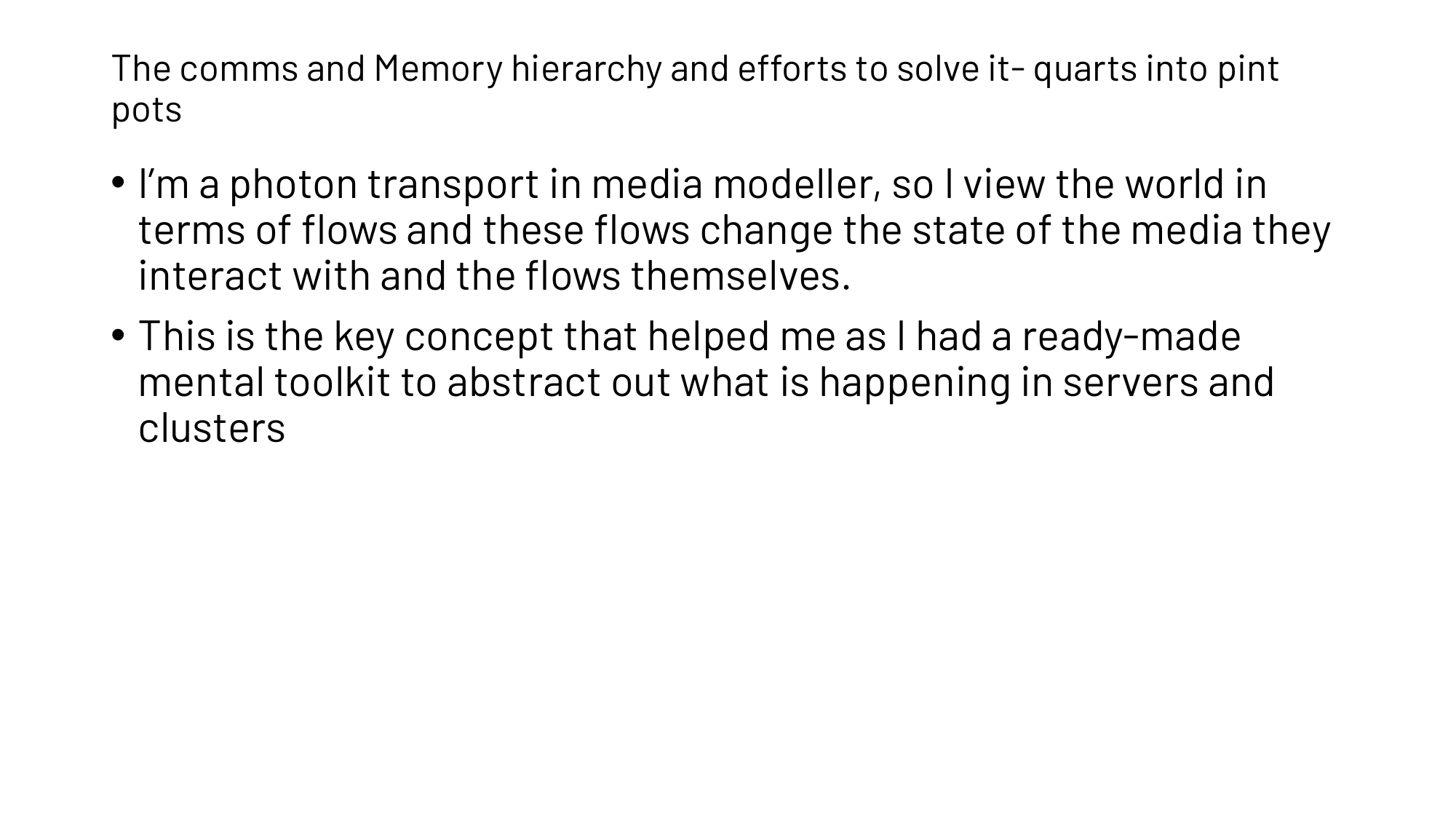

# The comms and Memory hierarchy and efforts to solve it- quarts into pint pots
I’m a photon transport in media modeller, so I view the world in terms of flows and these flows change the state of the media they interact with and the flows themselves.
This is the key concept that helped me as I had a ready-made mental toolkit to abstract out what is happening in servers and clusters